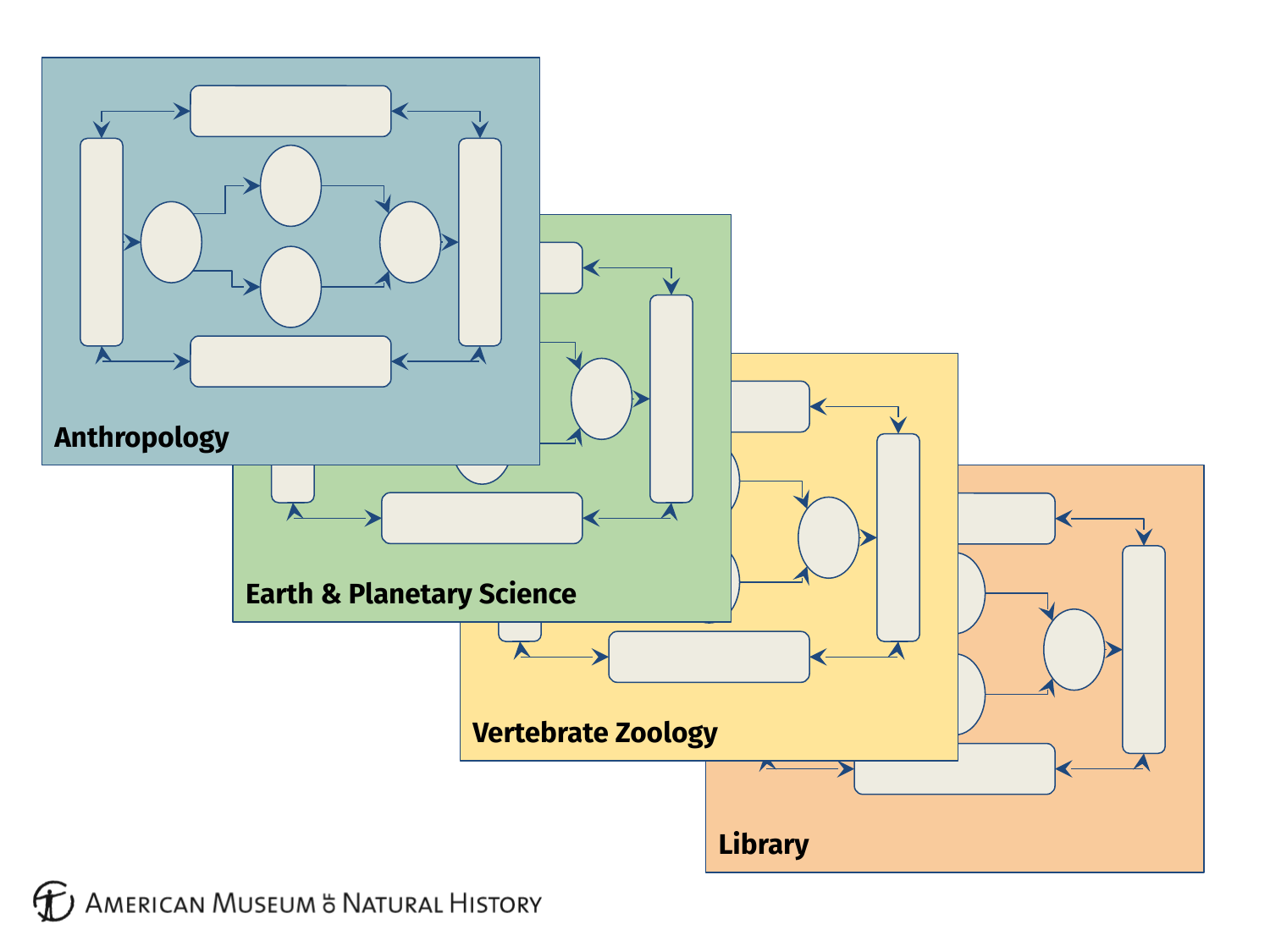

Anthropology

Earth & Planetary Science

Vertebrate Zoology

Library